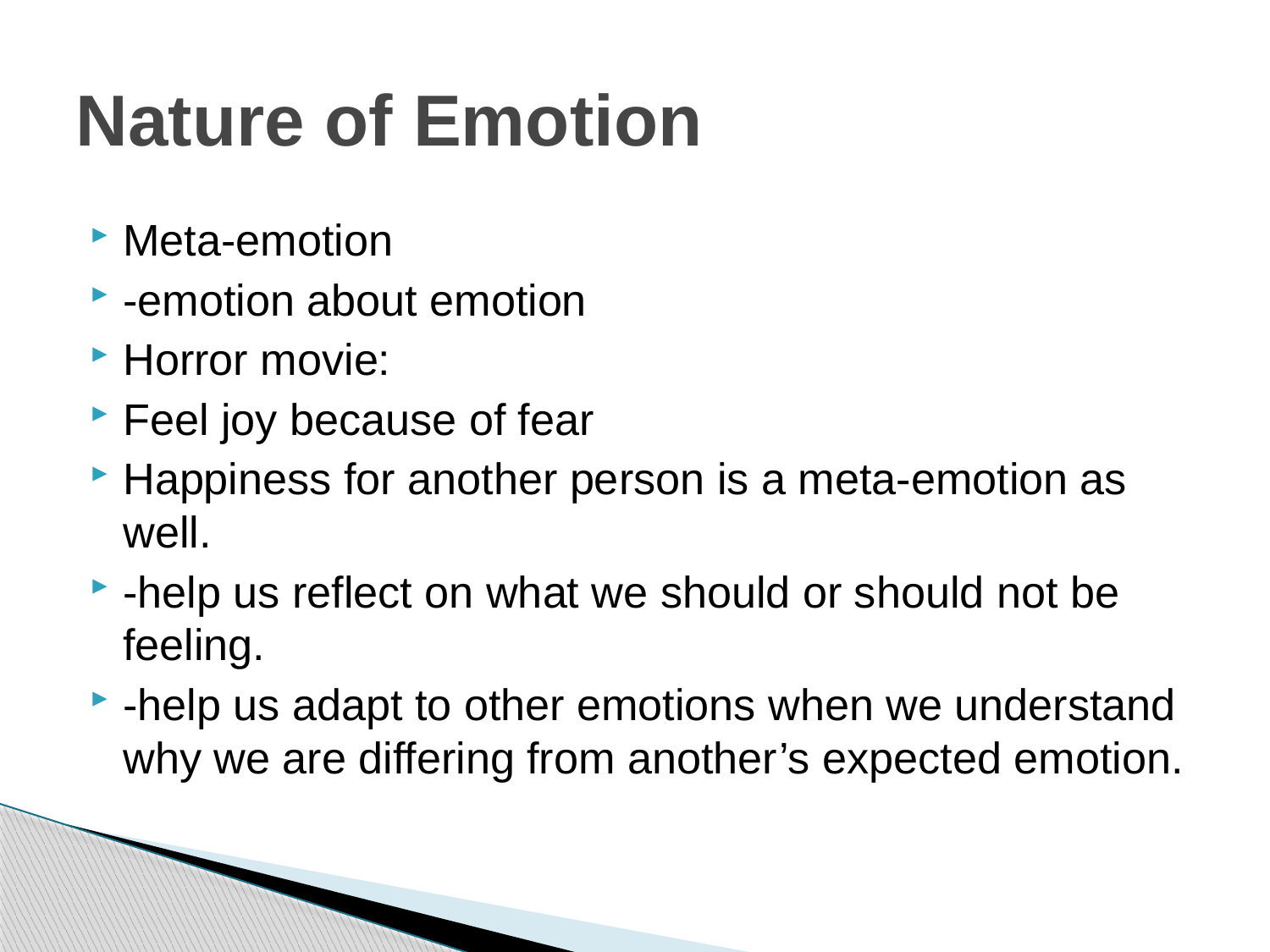

# Nature of Emotion
Meta-emotion
-emotion about emotion
Horror movie:
Feel joy because of fear
Happiness for another person is a meta-emotion as well.
-help us reflect on what we should or should not be feeling.
-help us adapt to other emotions when we understand why we are differing from another’s expected emotion.